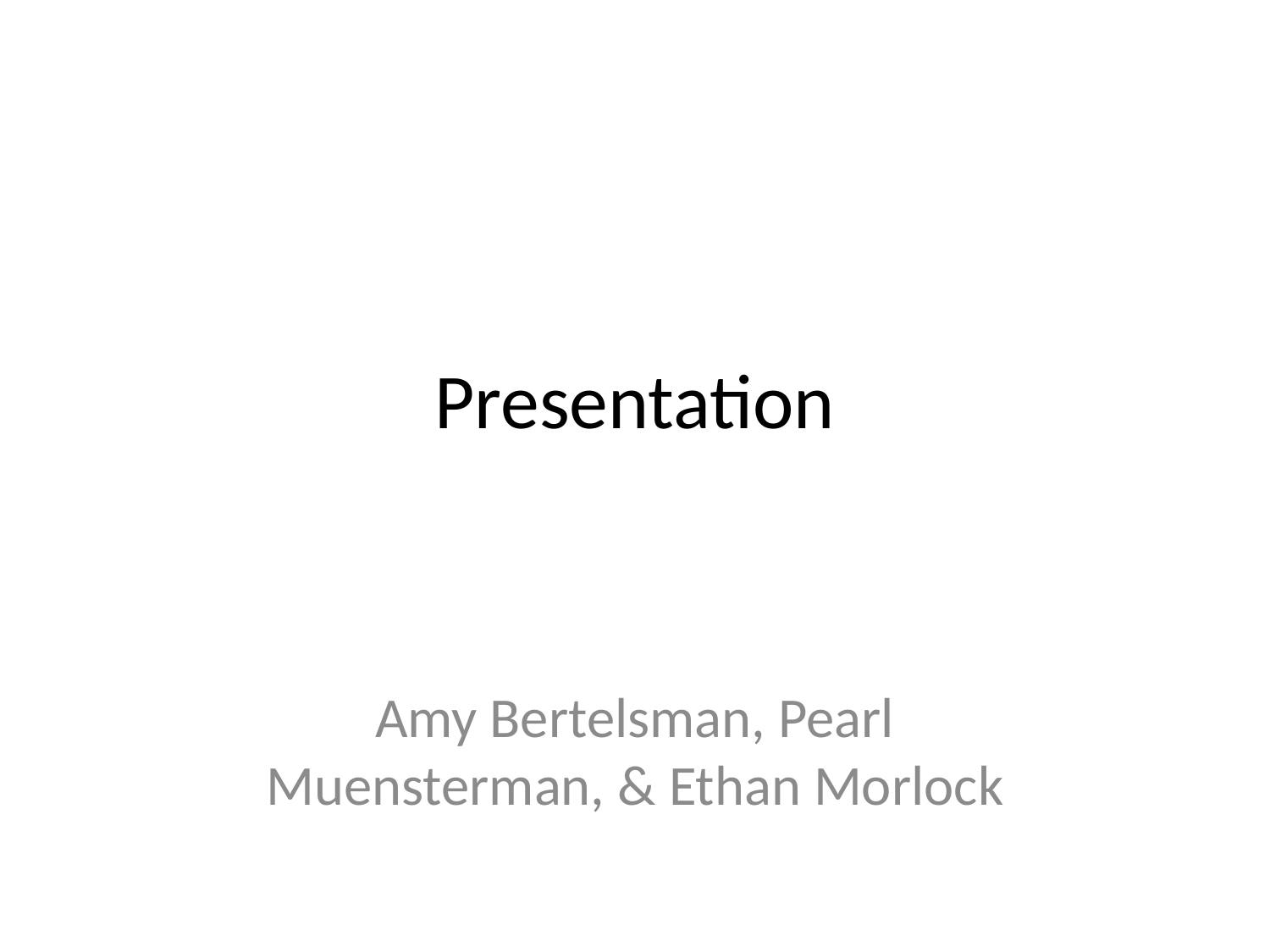

# Presentation
Amy Bertelsman, Pearl Muensterman, & Ethan Morlock